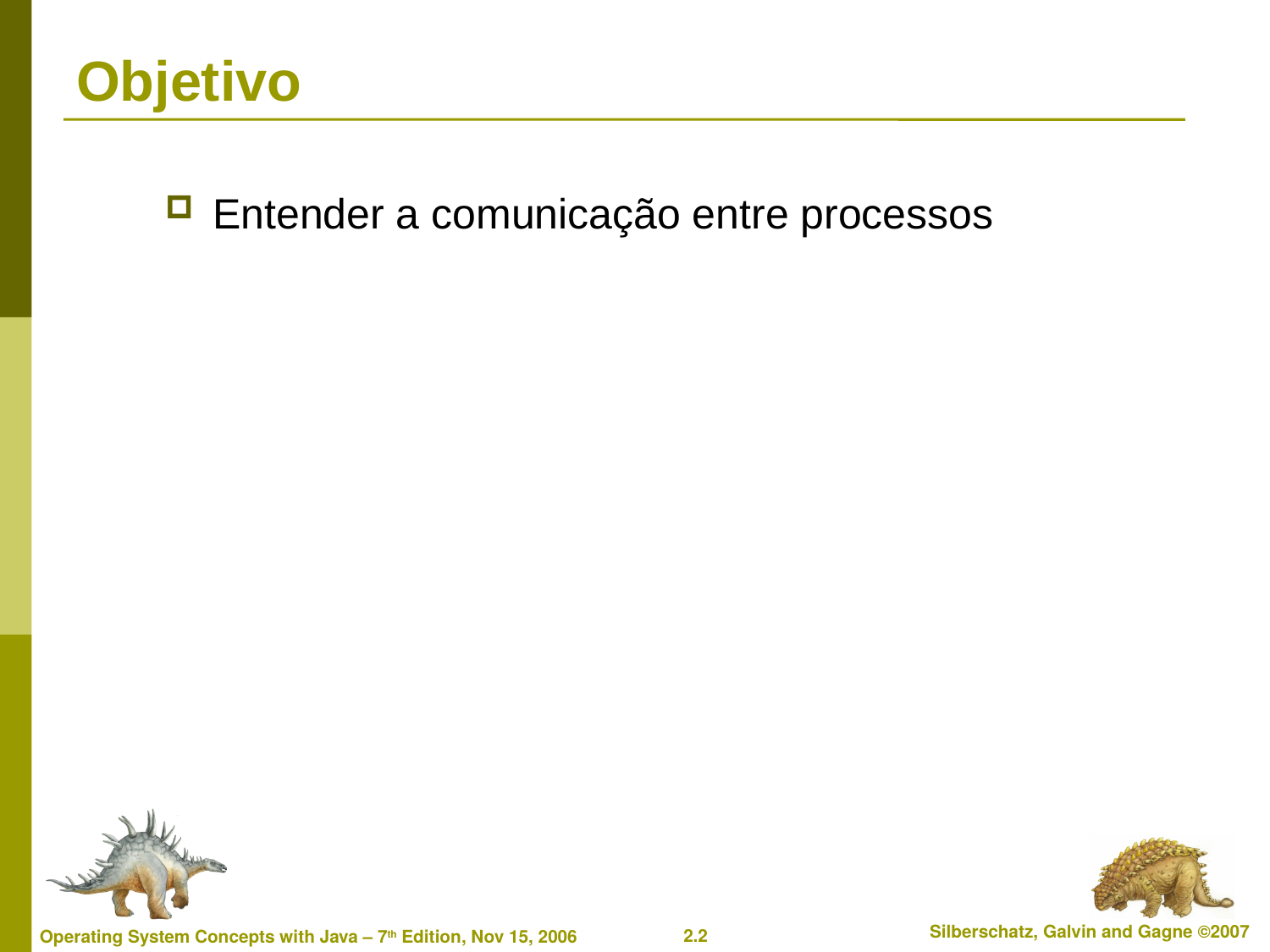

# Objetivo
Entender a comunicação entre processos